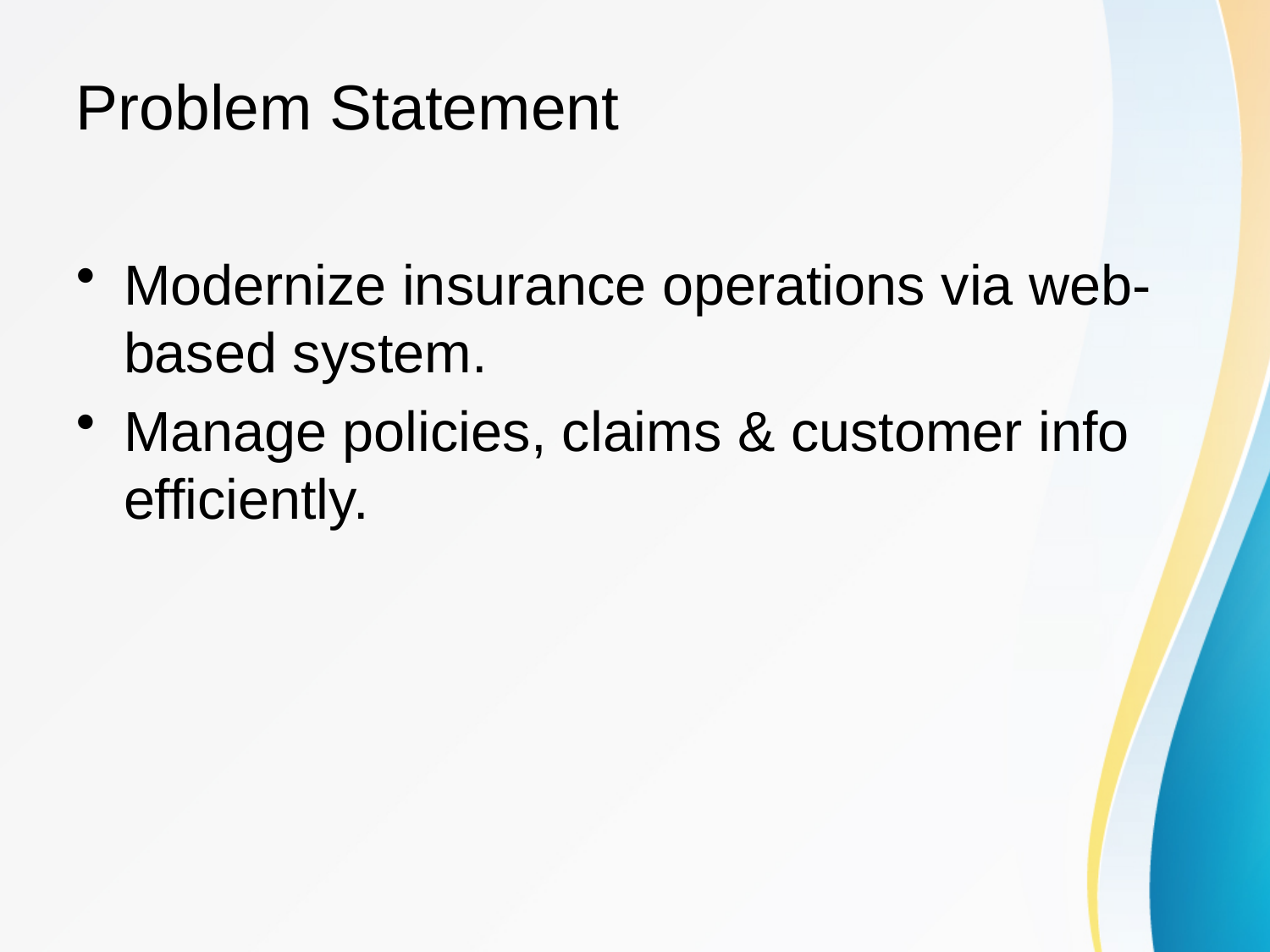

# Problem Statement

Modernize insurance operations via web-based system.
Manage policies, claims & customer info efficiently.